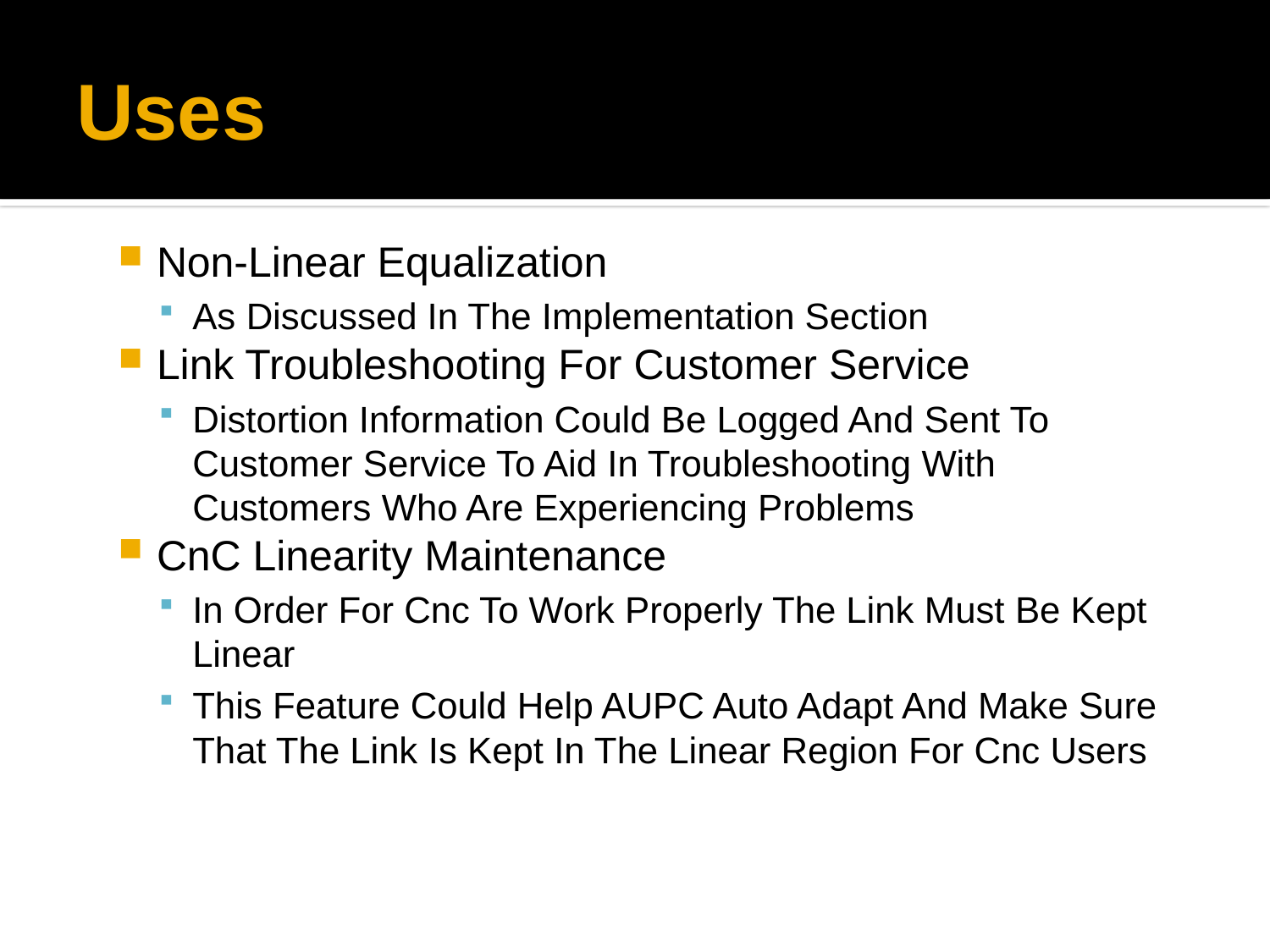

# Uses
Non-Linear Equalization
As Discussed In The Implementation Section
Link Troubleshooting For Customer Service
Distortion Information Could Be Logged And Sent To Customer Service To Aid In Troubleshooting With Customers Who Are Experiencing Problems
CnC Linearity Maintenance
In Order For Cnc To Work Properly The Link Must Be Kept Linear
This Feature Could Help AUPC Auto Adapt And Make Sure That The Link Is Kept In The Linear Region For Cnc Users